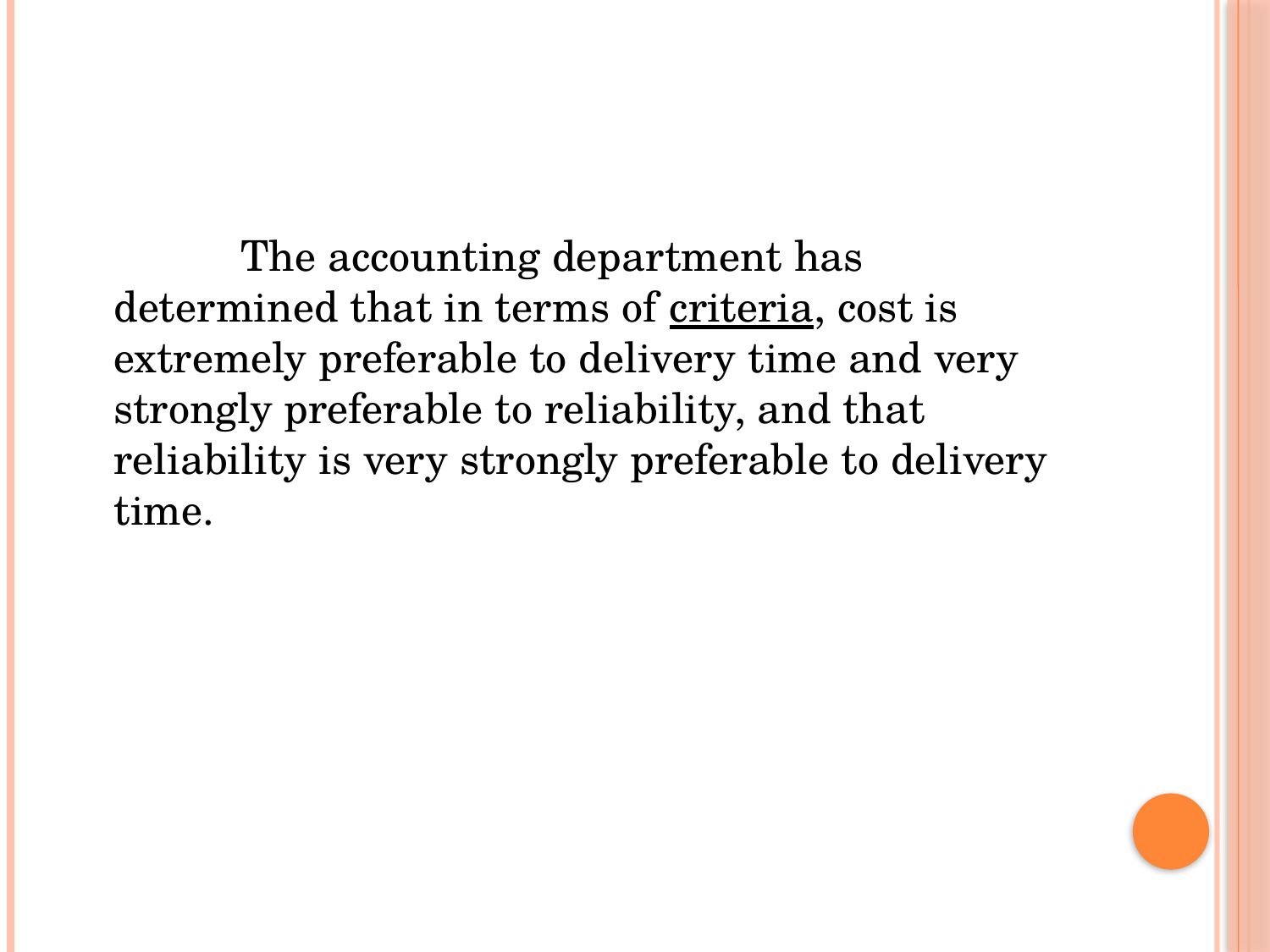

The accounting department has determined that in terms of criteria, cost is extremely preferable to delivery time and very strongly preferable to reliability, and that reliability is very strongly preferable to delivery time.